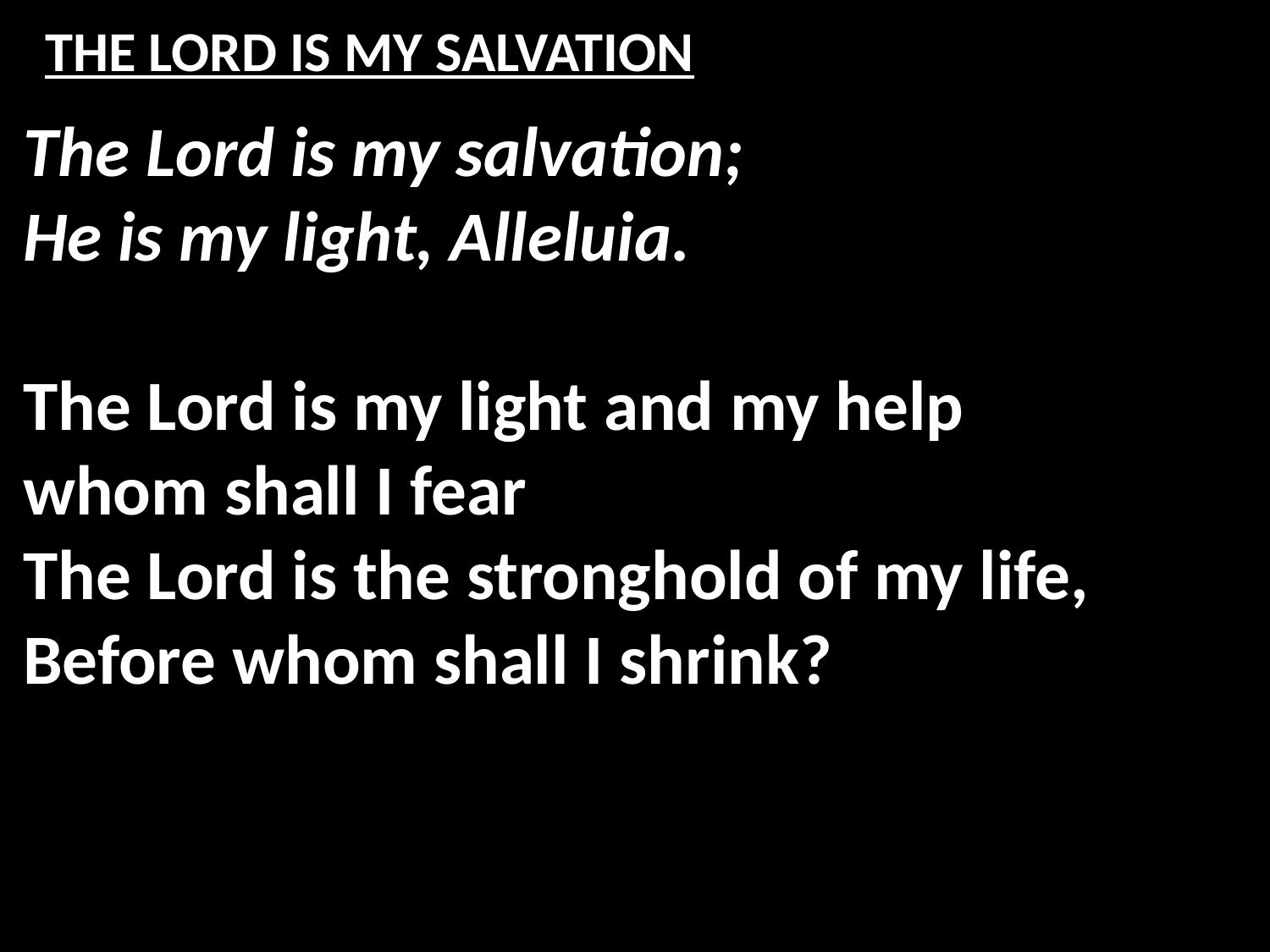

# THE LORD IS MY SALVATION
The Lord is my salvation;
He is my light, Alleluia.

The Lord is my light and my help
whom shall I fear
The Lord is the stronghold of my life,
Before whom shall I shrink?